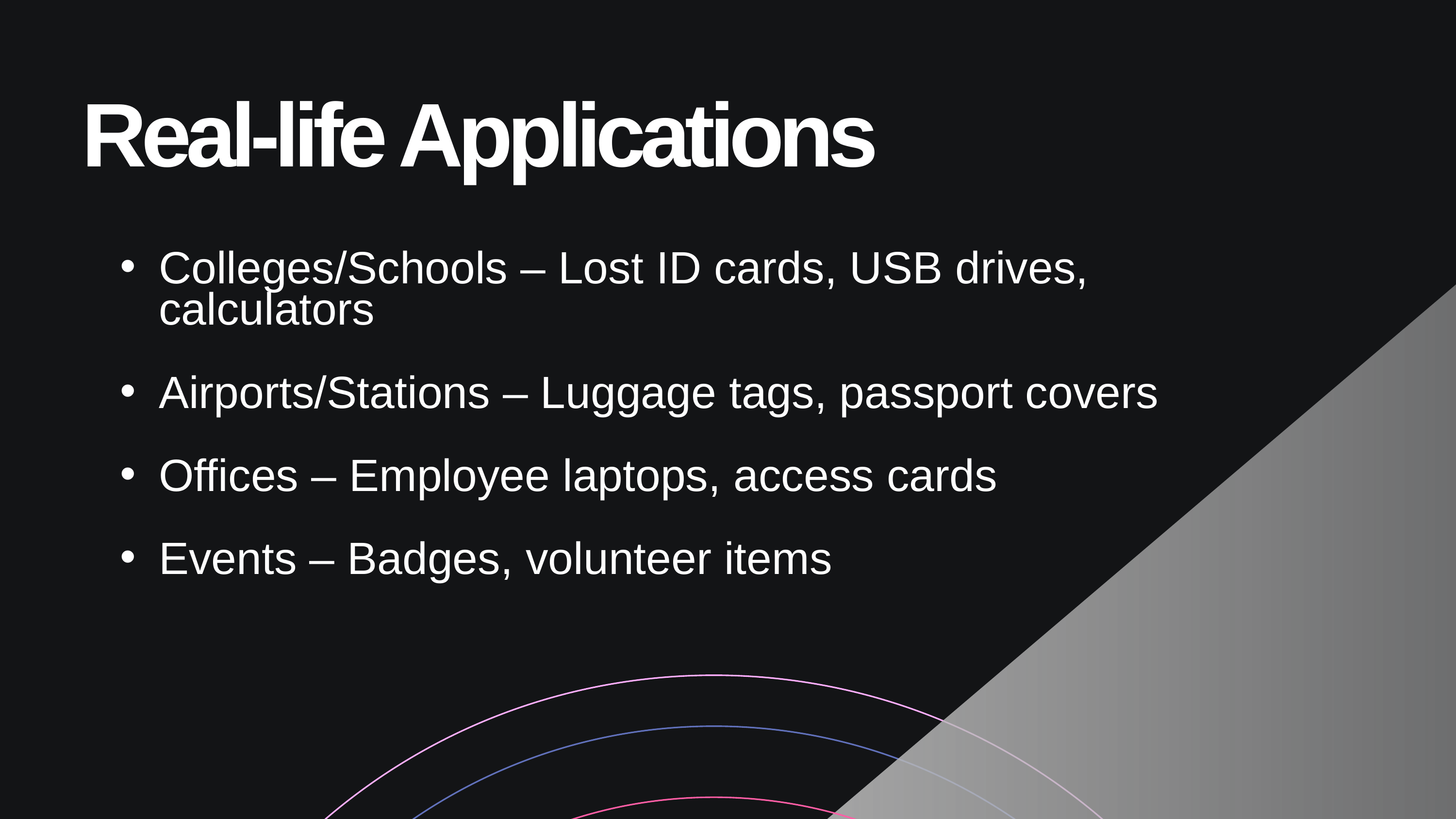

Real-life Applications
Colleges/Schools – Lost ID cards, USB drives, calculators

Airports/Stations – Luggage tags, passport covers

Offices – Employee laptops, access cards

Events – Badges, volunteer items